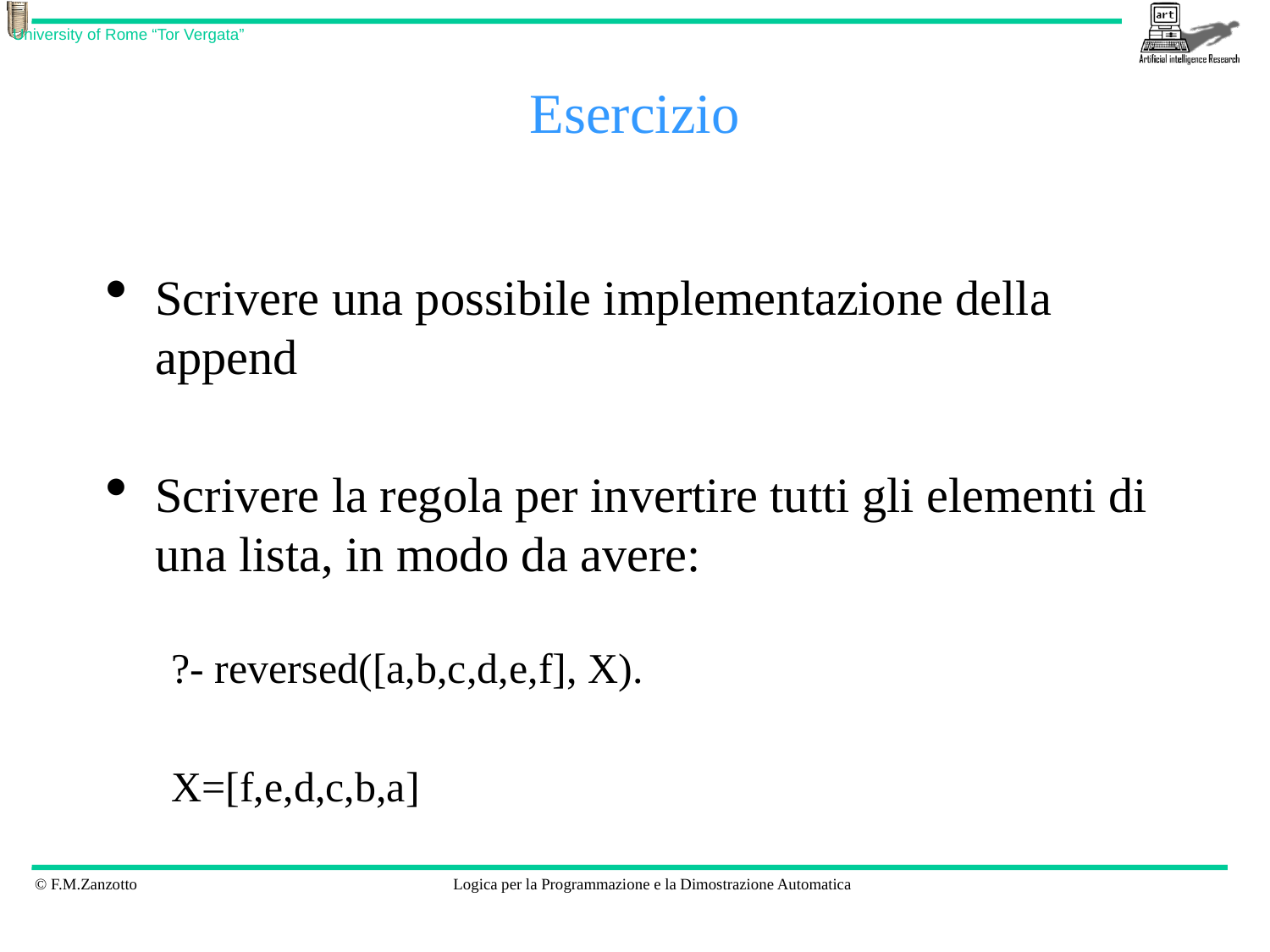

Esercizio
# Scrivere una possibile implementazione della append

Scrivere la regola per invertire tutti gli elementi di una lista, in modo da avere:

?- reversed([a,b,c,d,e,f], X).

X=[f,e,d,c,b,a]